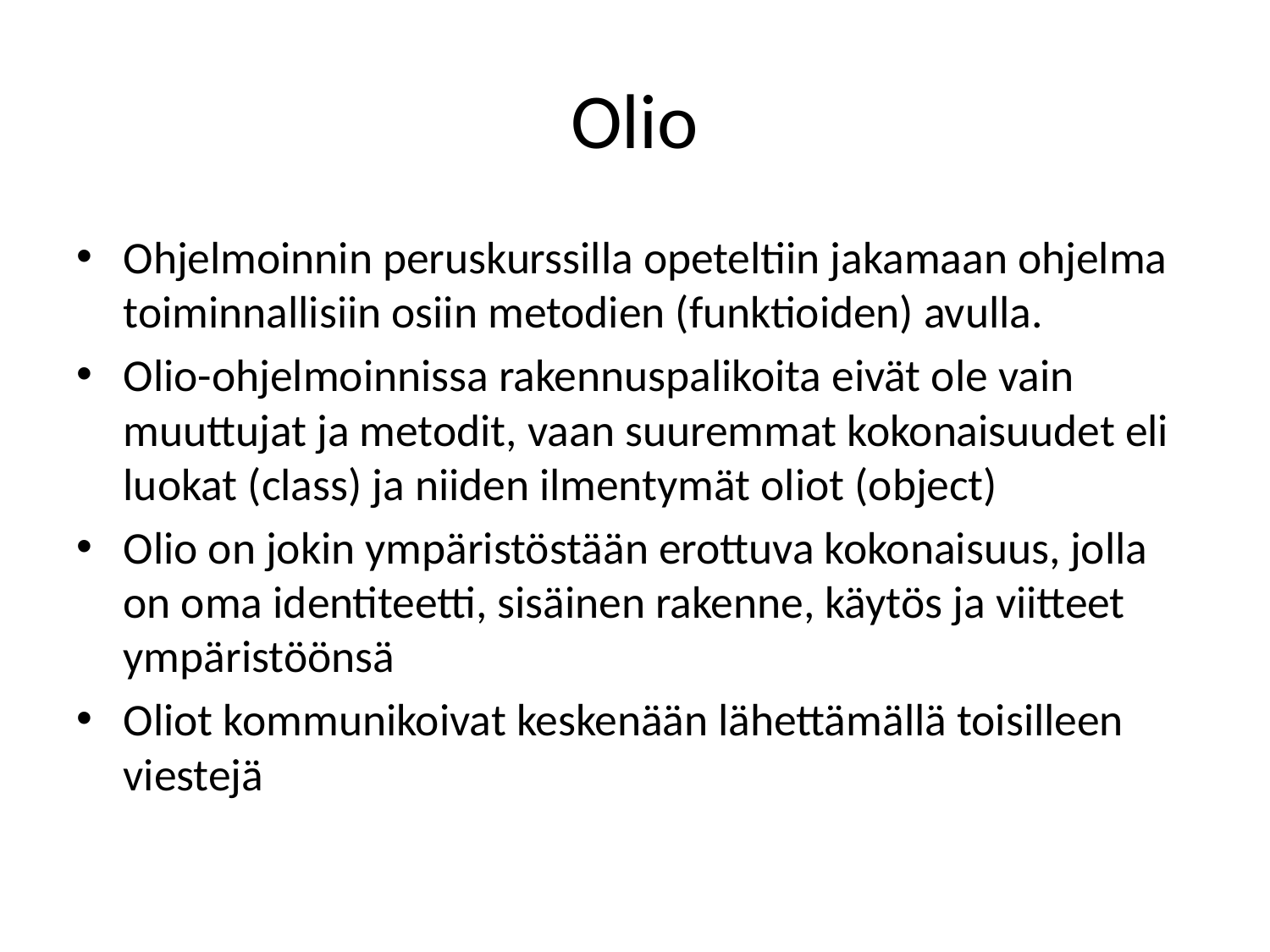

# Olio
Ohjelmoinnin peruskurssilla opeteltiin jakamaan ohjelma toiminnallisiin osiin metodien (funktioiden) avulla.
Olio-ohjelmoinnissa rakennuspalikoita eivät ole vain muuttujat ja metodit, vaan suuremmat kokonaisuudet eli luokat (class) ja niiden ilmentymät oliot (object)
Olio on jokin ympäristöstään erottuva kokonaisuus, jolla on oma identiteetti, sisäinen rakenne, käytös ja viitteet ympäristöönsä
Oliot kommunikoivat keskenään lähettämällä toisilleen viestejä